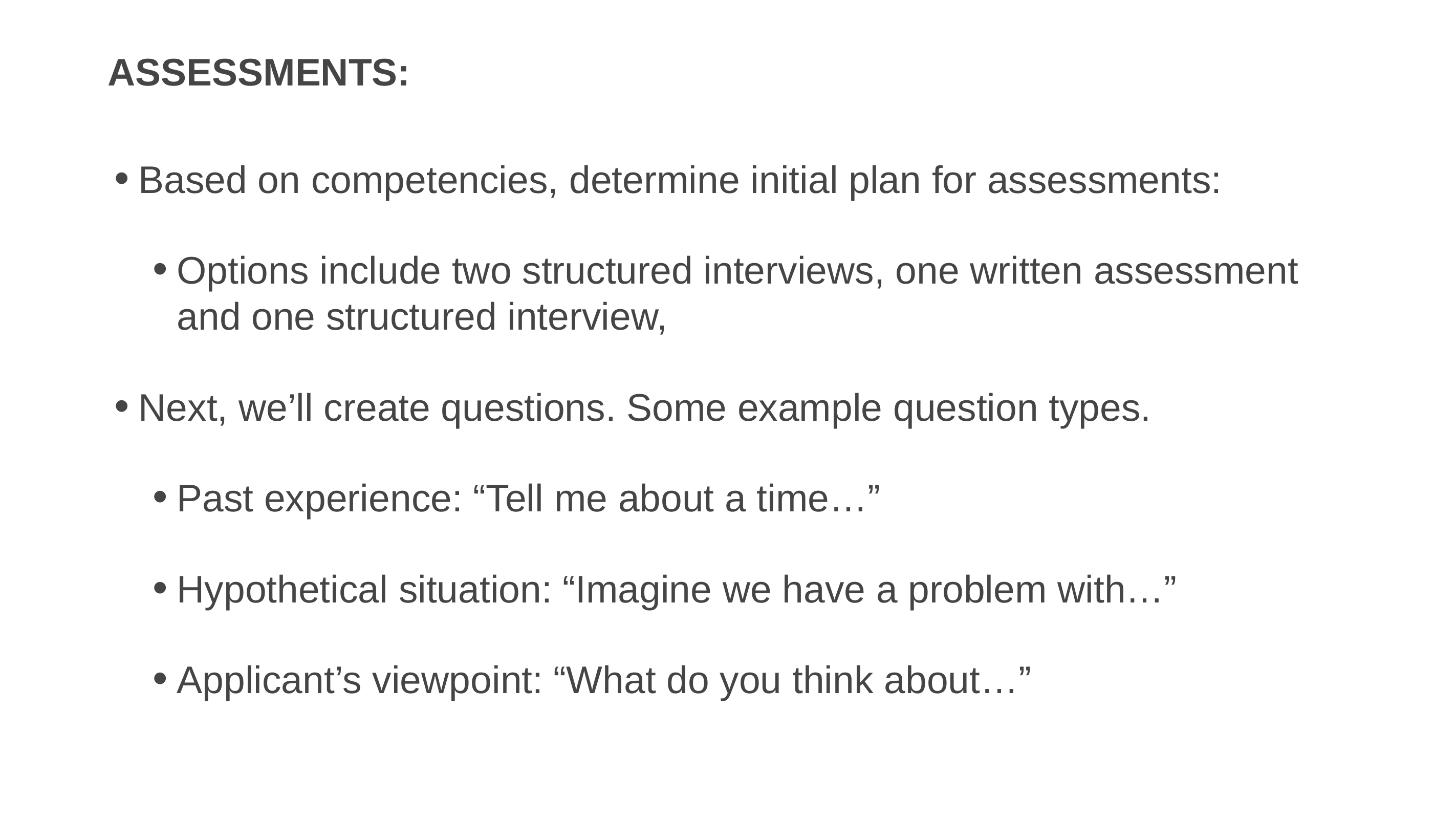

# Assessments:
Based on competencies, determine initial plan for assessments:
Options include two structured interviews, one written assessment and one structured interview,
Next, we’ll create questions. Some example question types.
Past experience: “Tell me about a time…”
Hypothetical situation: “Imagine we have a problem with…”
Applicant’s viewpoint: “What do you think about…”